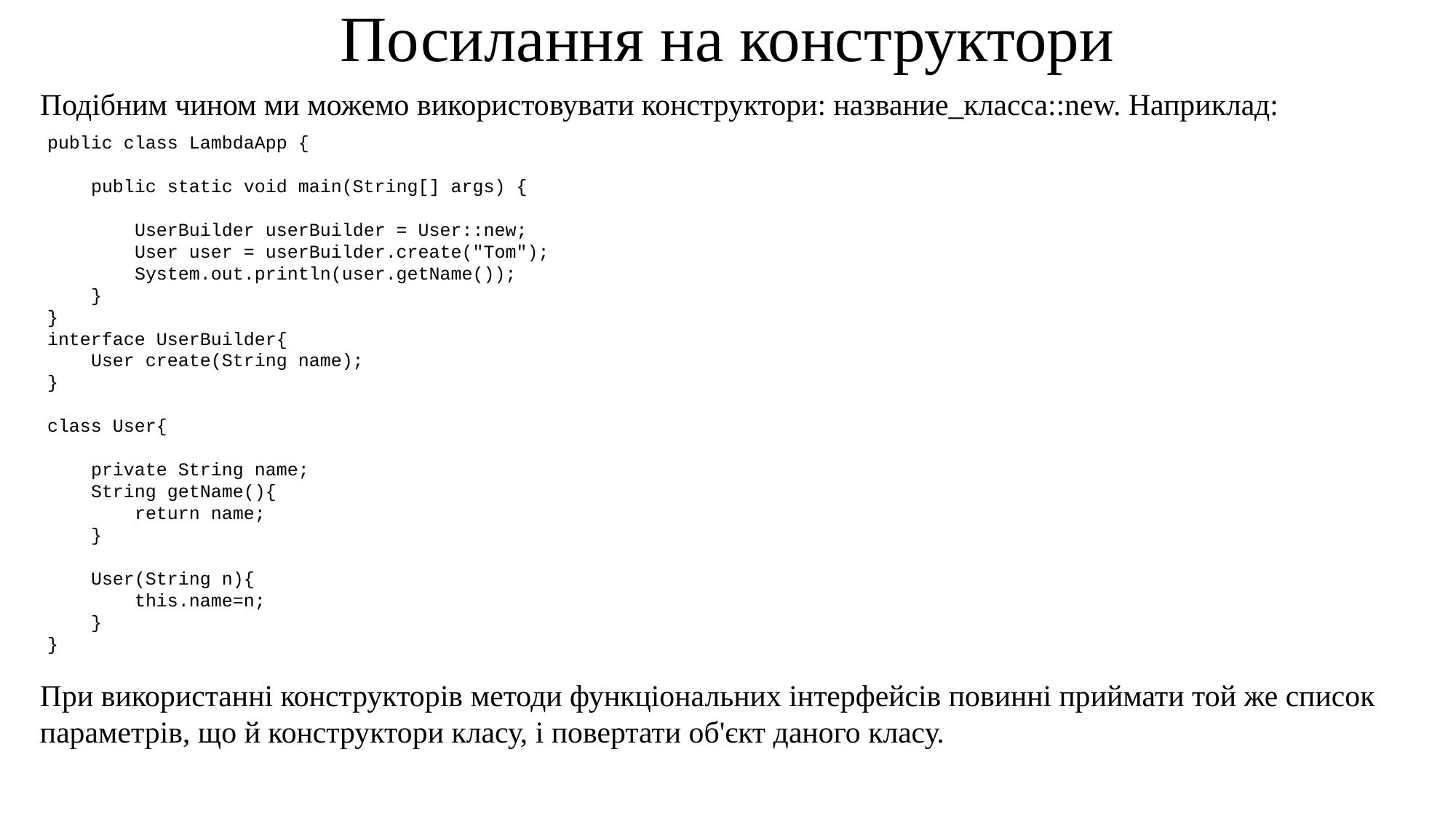

# Посилання на конструктори
Подібним чином ми можемо використовувати конструктори: название_класса::new. Наприклад:
public class LambdaApp {

    public static void main(String[] args) {

        UserBuilder userBuilder = User::new;
        User user = userBuilder.create("Tom");
        System.out.println(user.getName());
    }
}
interface UserBuilder{
    User create(String name);
}

class User{

    private String name;
    String getName(){
        return name;
    }

    User(String n){
        this.name=n;
    }
}
При використанні конструкторів методи функціональних інтерфейсів повинні приймати той же список параметрів, що й конструктори класу, і повертати об'єкт даного класу.